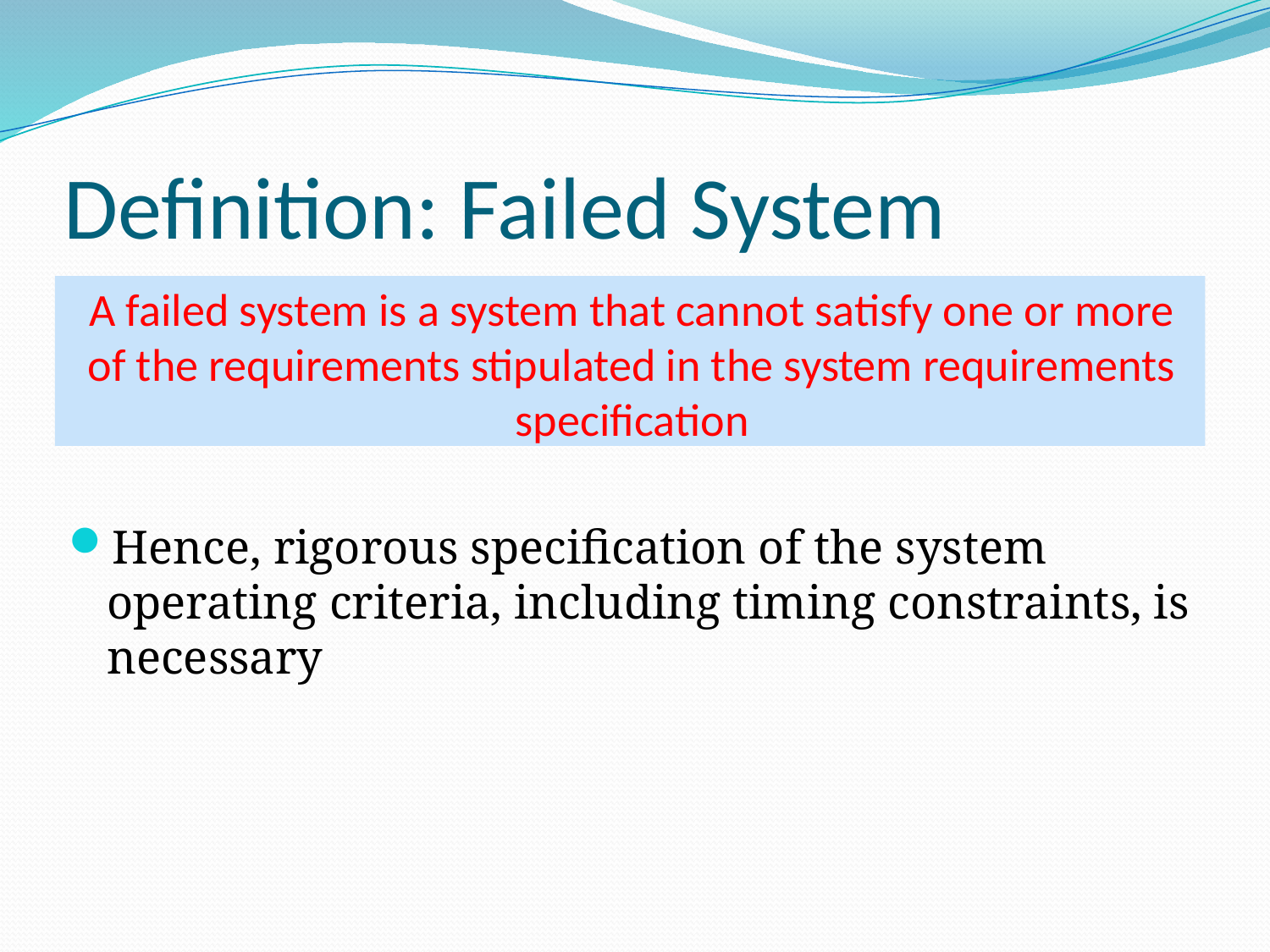

# Definition: Failed System
A failed system is a system that cannot satisfy one or more of the requirements stipulated in the system requirements specification

Hence, rigorous specification of the system operating criteria, including timing constraints, is necessary